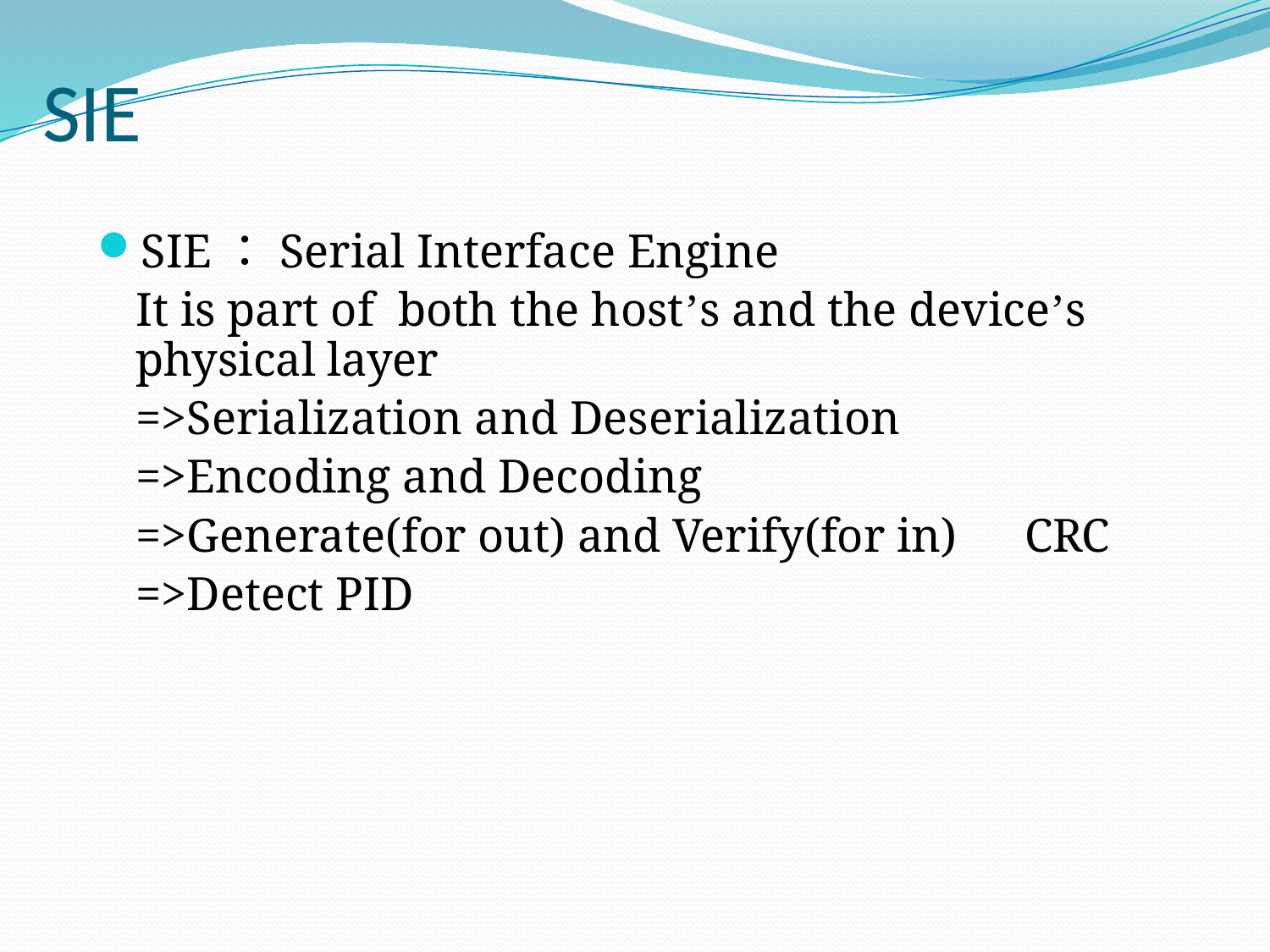

# SIE
SIE：Serial Interface Engine
	It is part of  both the host’s and the device’s physical layer
	=>Serialization and Deserialization
	=>Encoding and Decoding
	=>Generate(for out) and Verify(for in) 	CRC
	=>Detect PID